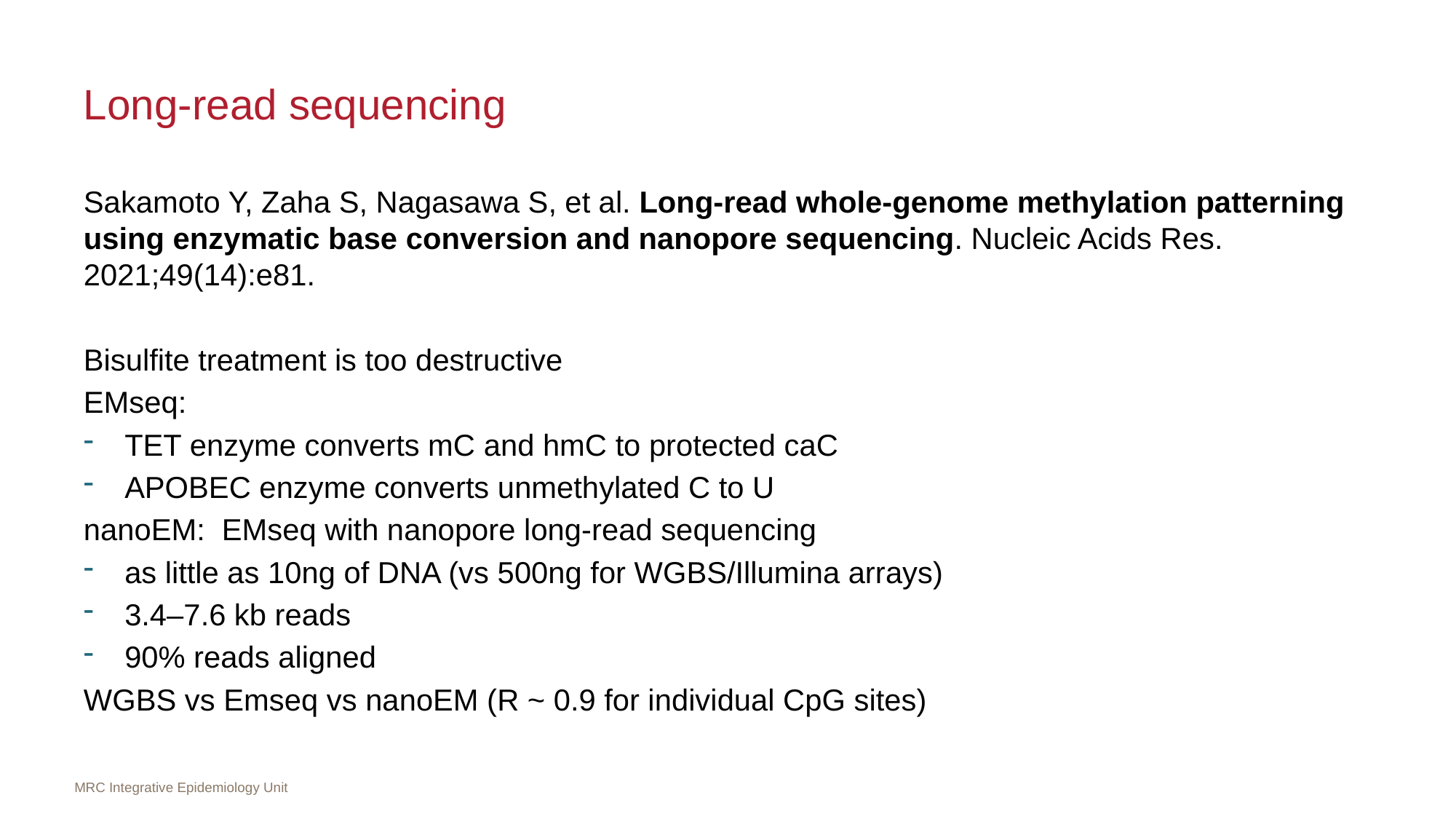

# Long-read sequencing
Sakamoto Y, Zaha S, Nagasawa S, et al. Long-read whole-genome methylation patterning using enzymatic base conversion and nanopore sequencing. Nucleic Acids Res. 2021;49(14):e81.

Bisulfite treatment is too destructive
EMseq:
TET enzyme converts mC and hmC to protected caC
APOBEC enzyme converts unmethylated C to U
nanoEM:  EMseq with nanopore long-read sequencing
as little as 10ng of DNA (vs 500ng for WGBS/Illumina arrays)
3.4–7.6 kb reads
90% reads aligned
WGBS vs Emseq vs nanoEM (R ~ 0.9 for individual CpG sites)